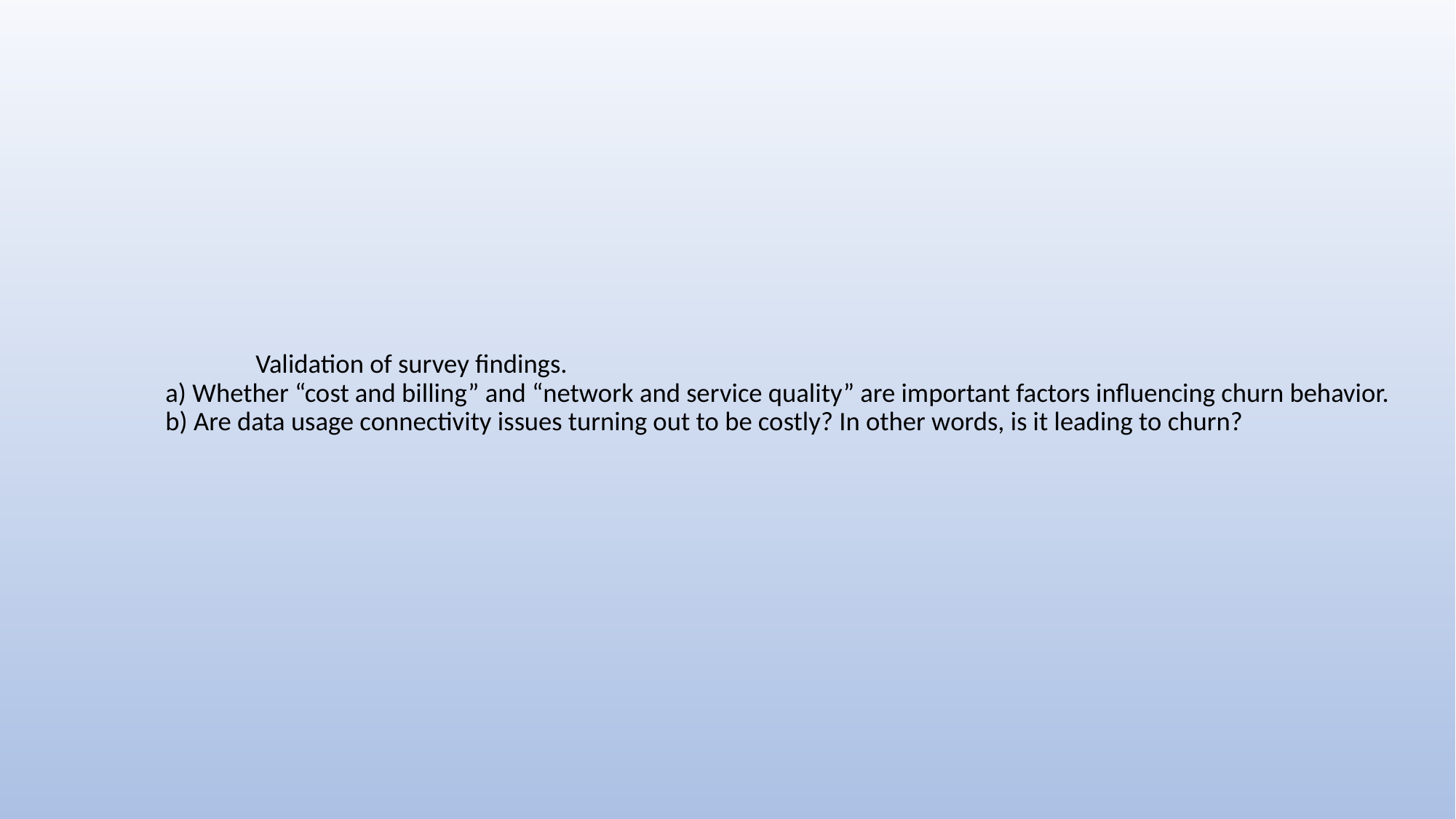

# Validation of survey findings. a) Whether “cost and billing” and “network and service quality” are important factors influencing churn behavior.  b) Are data usage connectivity issues turning out to be costly? In other words, is it leading to churn?